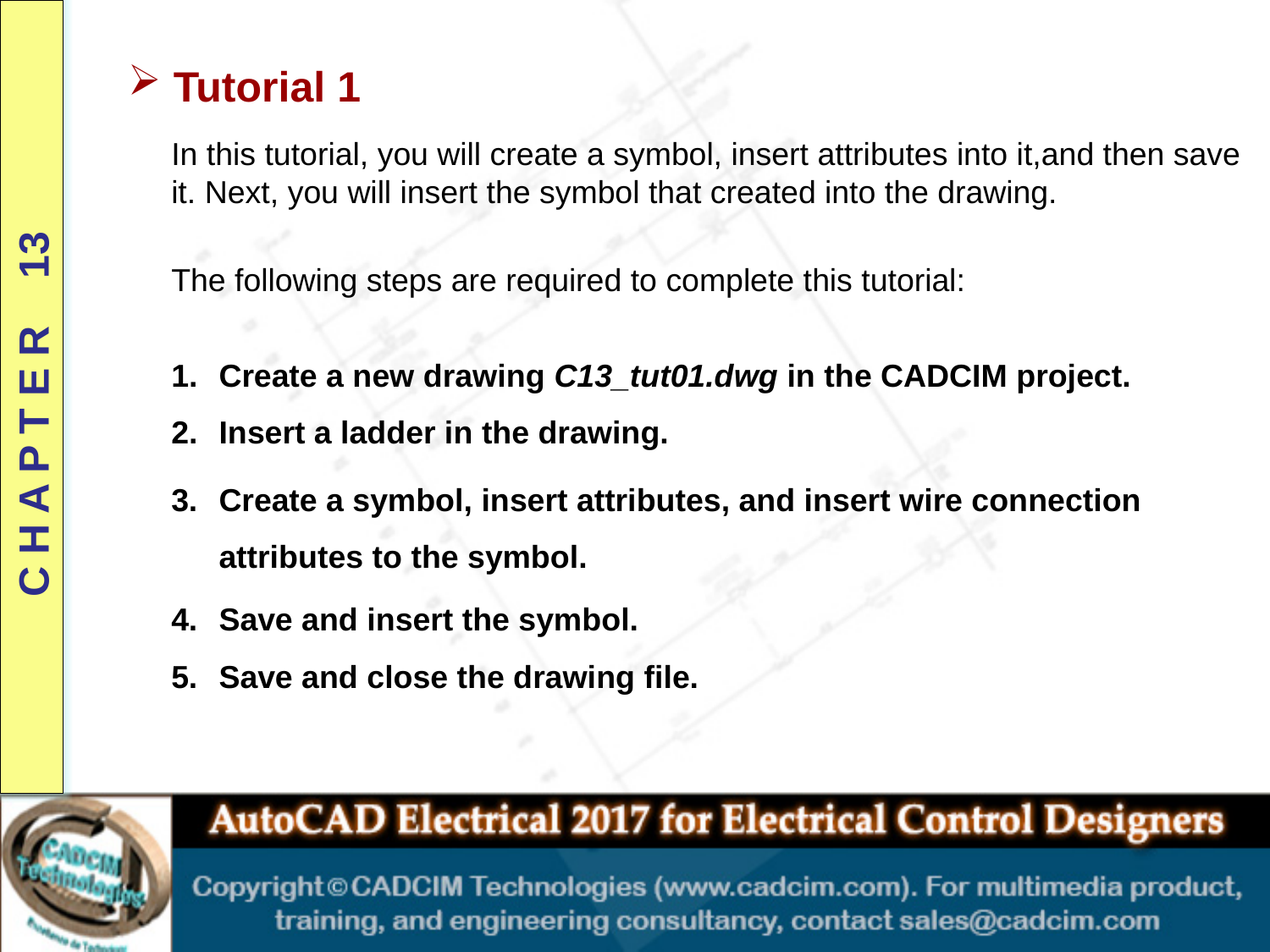

Tutorial 1
In this tutorial, you will create a symbol, insert attributes into it,and then save it. Next, you will insert the symbol that created into the drawing.
The following steps are required to complete this tutorial:

Create a new drawing C13_tut01.dwg in the CADCIM project.
Insert a ladder in the drawing.
3.	Create a symbol, insert attributes, and insert wire connection attributes to the symbol.
4.	Save and insert the symbol.
5.	Save and close the drawing file.